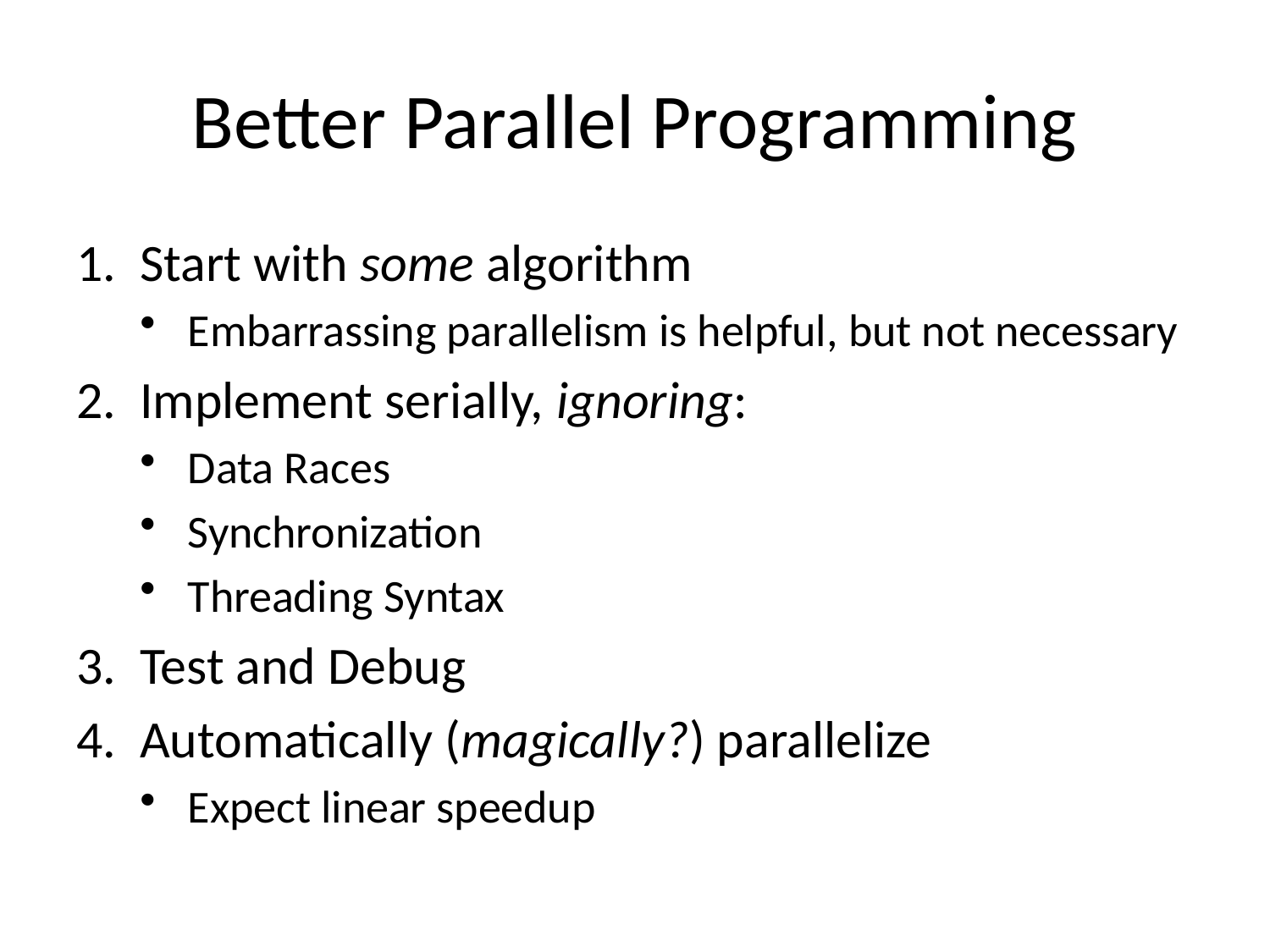

# Better Parallel Programming
Start with some algorithm
Embarrassing parallelism is helpful, but not necessary
Implement serially, ignoring:
Data Races
Synchronization
Threading Syntax
Test and Debug
Automatically (magically?) parallelize
Expect linear speedup